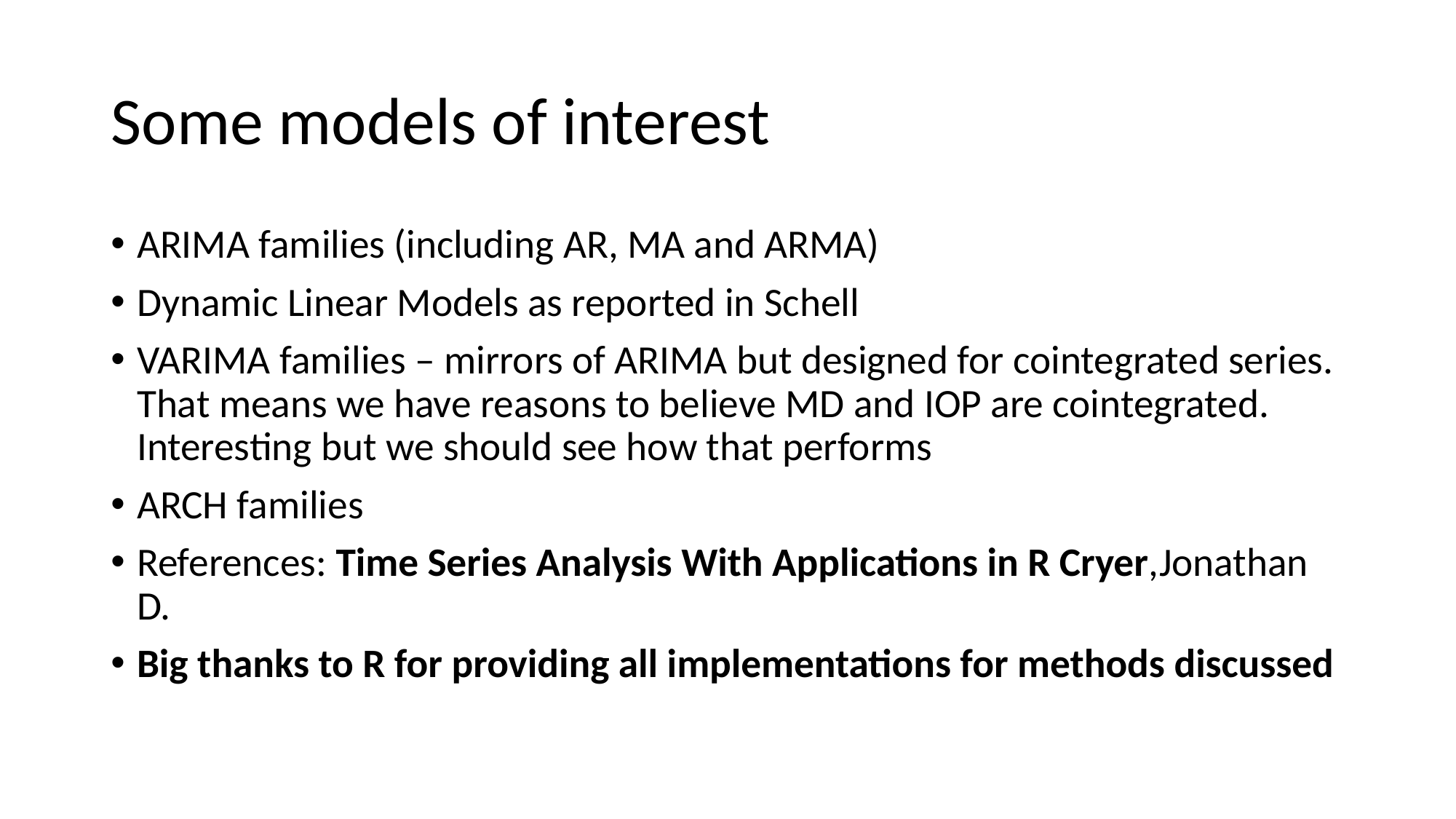

# Some models of interest
ARIMA families (including AR, MA and ARMA)
Dynamic Linear Models as reported in Schell
VARIMA families – mirrors of ARIMA but designed for cointegrated series. That means we have reasons to believe MD and IOP are cointegrated. Interesting but we should see how that performs
ARCH families
References: Time Series Analysis With Applications in R Cryer,Jonathan D.
Big thanks to R for providing all implementations for methods discussed